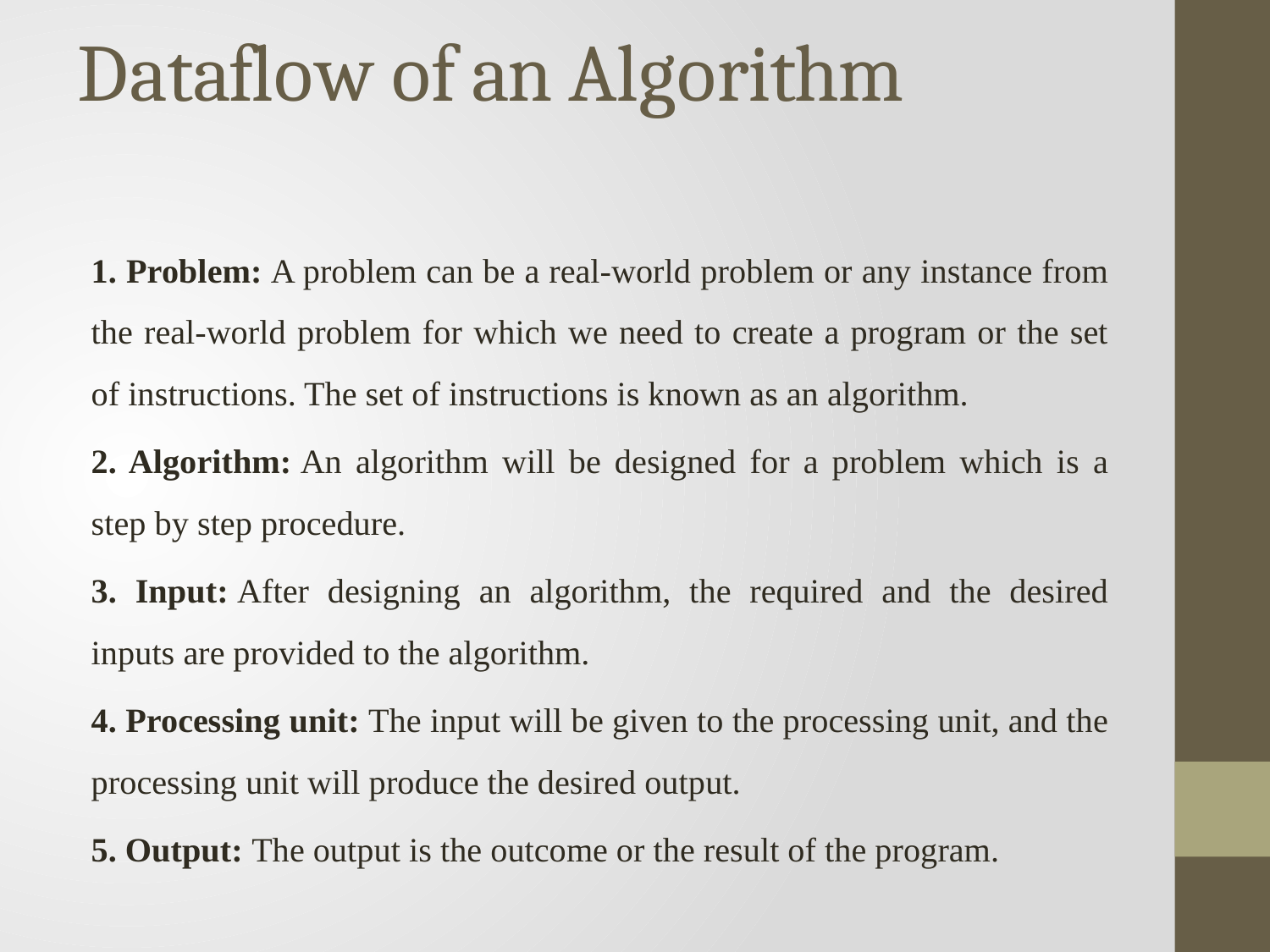

# Dataflow of an Algorithm
1. Problem: A problem can be a real-world problem or any instance from the real-world problem for which we need to create a program or the set of instructions. The set of instructions is known as an algorithm.
2. Algorithm: An algorithm will be designed for a problem which is a step by step procedure.
3. Input: After designing an algorithm, the required and the desired inputs are provided to the algorithm.
4. Processing unit: The input will be given to the processing unit, and the processing unit will produce the desired output.
5. Output: The output is the outcome or the result of the program.